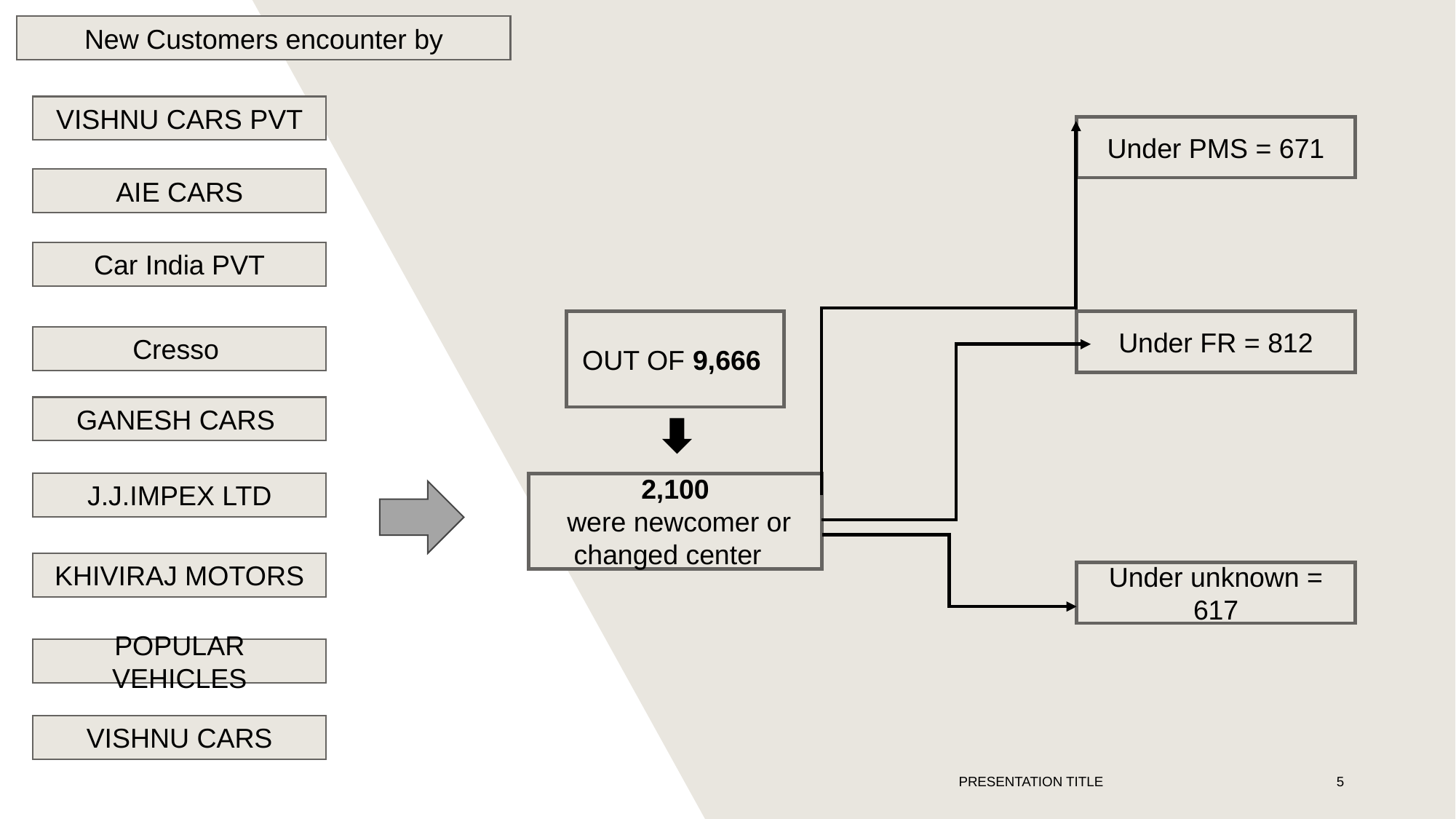

New Customers encounter by
VISHNU CARS PVT
Under PMS = 671
AIE CARS
Car India PVT

OUT OF 9,666

Under FR = 812
Cresso
GANESH CARS

J.J.IMPEX LTD

2,100
 were newcomer or changed center

KHIVIRAJ MOTORS
Under unknown = 617
POPULAR VEHICLES
VISHNU CARS
PRESENTATION TITLE
5